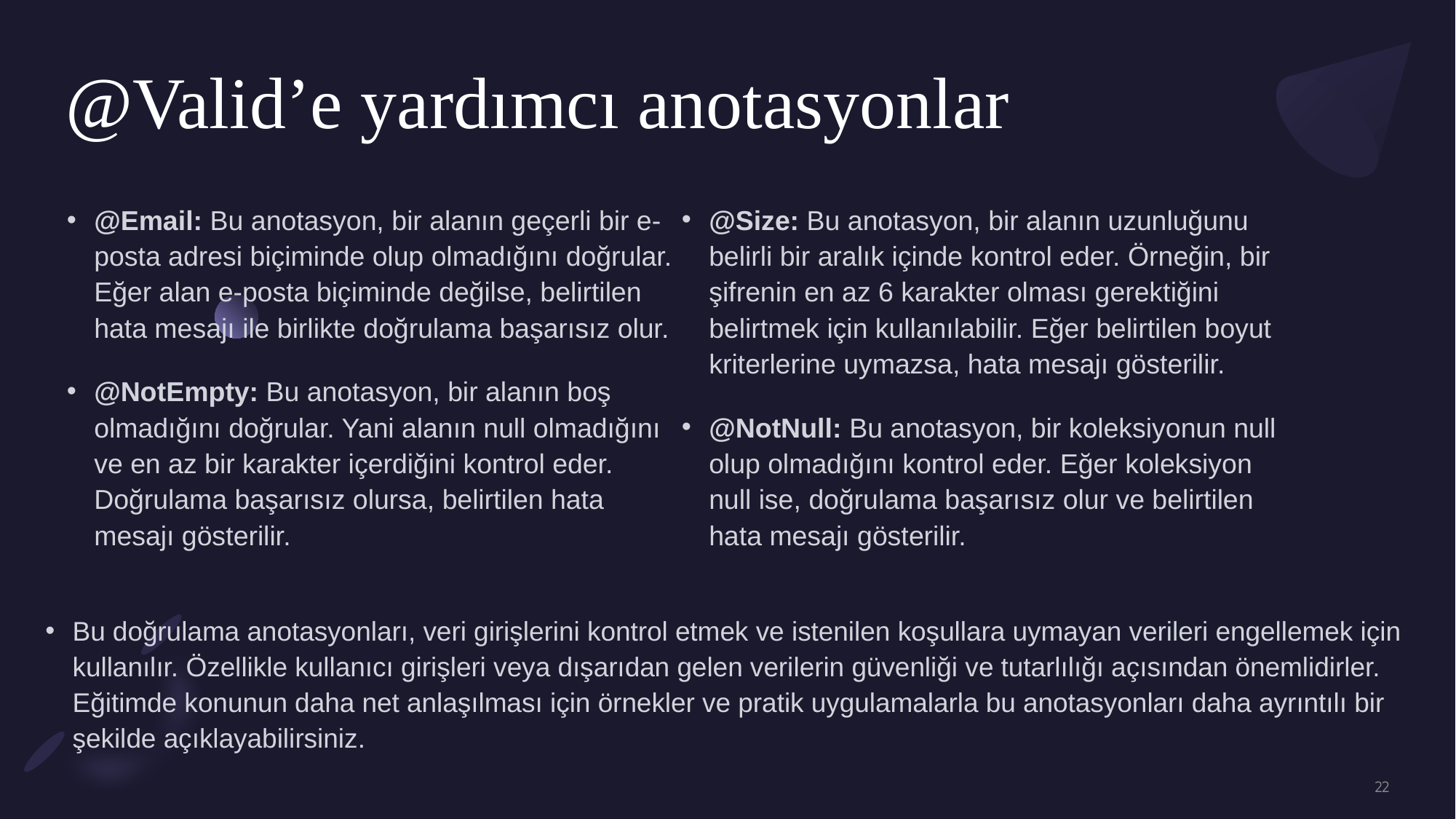

# @Valid’e yardımcı anotasyonlar
@Email: Bu anotasyon, bir alanın geçerli bir e-posta adresi biçiminde olup olmadığını doğrular. Eğer alan e-posta biçiminde değilse, belirtilen hata mesajı ile birlikte doğrulama başarısız olur.
@NotEmpty: Bu anotasyon, bir alanın boş olmadığını doğrular. Yani alanın null olmadığını ve en az bir karakter içerdiğini kontrol eder. Doğrulama başarısız olursa, belirtilen hata mesajı gösterilir.
@Size: Bu anotasyon, bir alanın uzunluğunu belirli bir aralık içinde kontrol eder. Örneğin, bir şifrenin en az 6 karakter olması gerektiğini belirtmek için kullanılabilir. Eğer belirtilen boyut kriterlerine uymazsa, hata mesajı gösterilir.
@NotNull: Bu anotasyon, bir koleksiyonun null olup olmadığını kontrol eder. Eğer koleksiyon null ise, doğrulama başarısız olur ve belirtilen hata mesajı gösterilir.
Bu doğrulama anotasyonları, veri girişlerini kontrol etmek ve istenilen koşullara uymayan verileri engellemek için kullanılır. Özellikle kullanıcı girişleri veya dışarıdan gelen verilerin güvenliği ve tutarlılığı açısından önemlidirler. Eğitimde konunun daha net anlaşılması için örnekler ve pratik uygulamalarla bu anotasyonları daha ayrıntılı bir şekilde açıklayabilirsiniz.
22